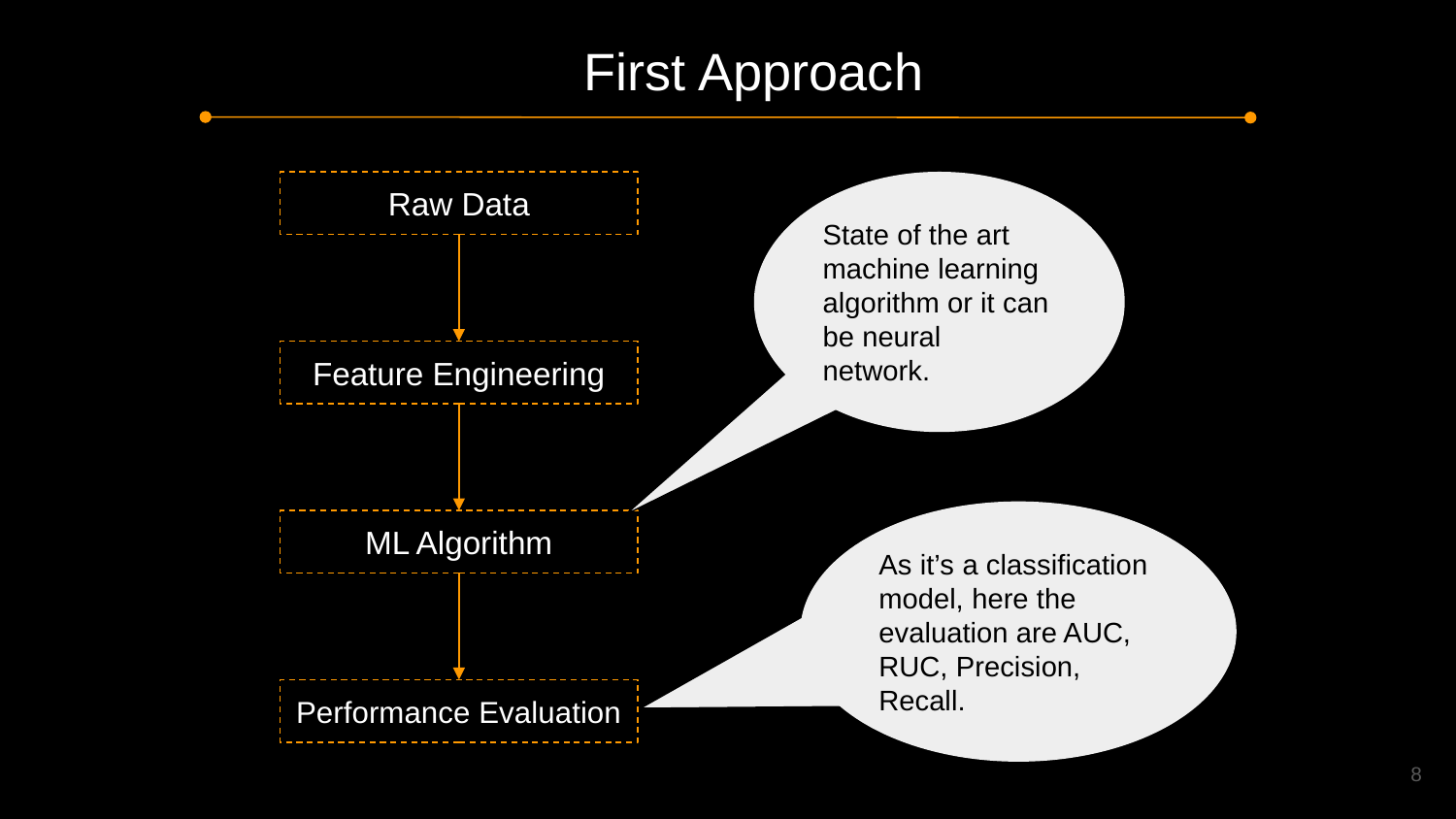

First Approach
Raw Data
State of the art machine learning algorithm or it can be neural network.

Feature Engineering
As it’s a classification model, here the evaluation are AUC, RUC, Precision, Recall.
ML Algorithm

Performance Evaluation
8